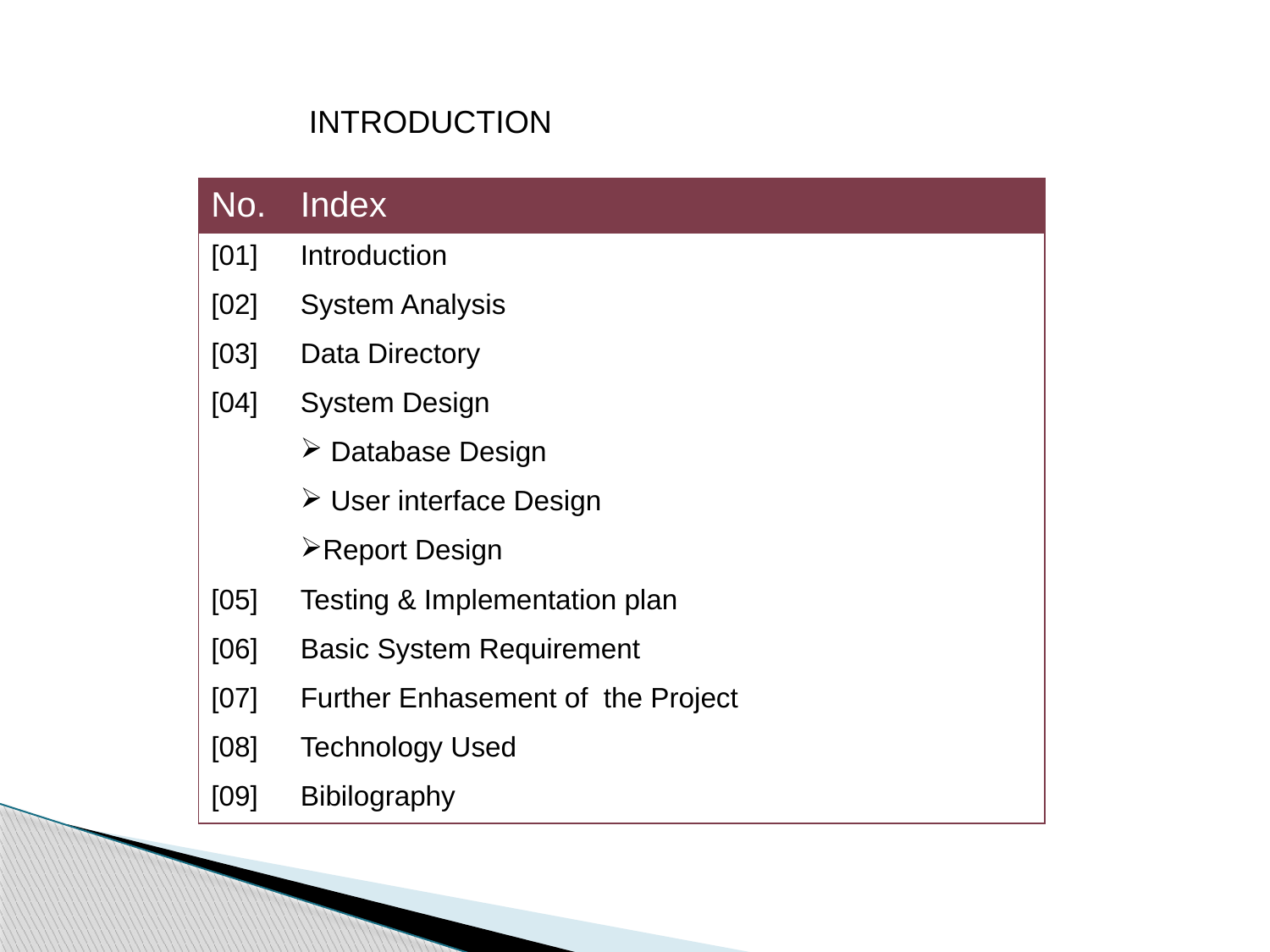

INTRODUCTION
| No. | Index |
| --- | --- |
| [01] | Introduction |
| [02] | System Analysis |
| [03] | Data Directory |
| [04] | System Design |
|  | Database Design |
|  | User interface Design |
|  | Report Design |
| [05] | Testing & Implementation plan |
| [06] | Basic System Requirement |
| [07] | Further Enhasement of the Project |
| [08] | Technology Used |
| [09] | Bibilography |